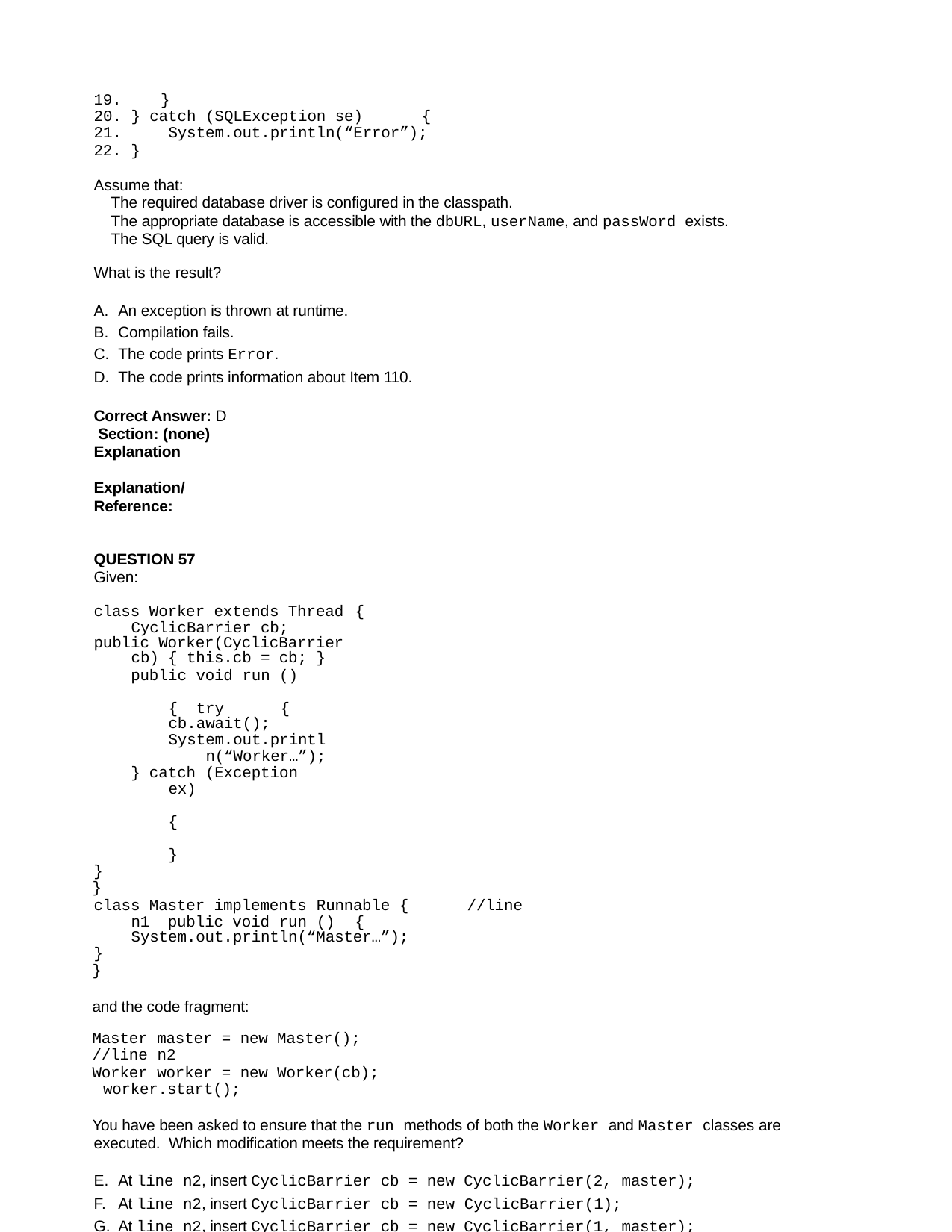

19.	}
} catch (SQLException se)	{
System.out.println(“Error”);
22. }

Assume that:
The required database driver is configured in the classpath.
The appropriate database is accessible with the dbURL, userName, and passWord exists.  The SQL query is valid.
What is the result?

An exception is thrown at runtime.
Compilation fails.
The code prints Error.
The code prints information about Item 110.

Correct Answer: D  Section: (none)  Explanation

Explanation/Reference:

QUESTION 57
Given:

class Worker extends Thread	{  CyclicBarrier cb;
public Worker(CyclicBarrier cb) { this.cb = cb; }
public void run ()	{  try	{
cb.await();
System.out.println(“Worker…”);
} catch (Exception ex)	{	}
}
}
class Master implements Runnable {	//line n1  public void run ()	{
System.out.println(“Master…”);
}
}

and the code fragment:
Master master = new Master();
//line n2
Worker worker = new Worker(cb);  worker.start();

You have been asked to ensure that the run methods of both the Worker and Master classes are executed.  Which modification meets the requirement?

At line n2, insert CyclicBarrier cb = new CyclicBarrier(2, master);
At line n2, insert CyclicBarrier cb = new CyclicBarrier(1);
At line n2, insert CyclicBarrier cb = new CyclicBarrier(1, master);
At line n2, insert CyclicBarrier cb = new CyclicBarrier(master);